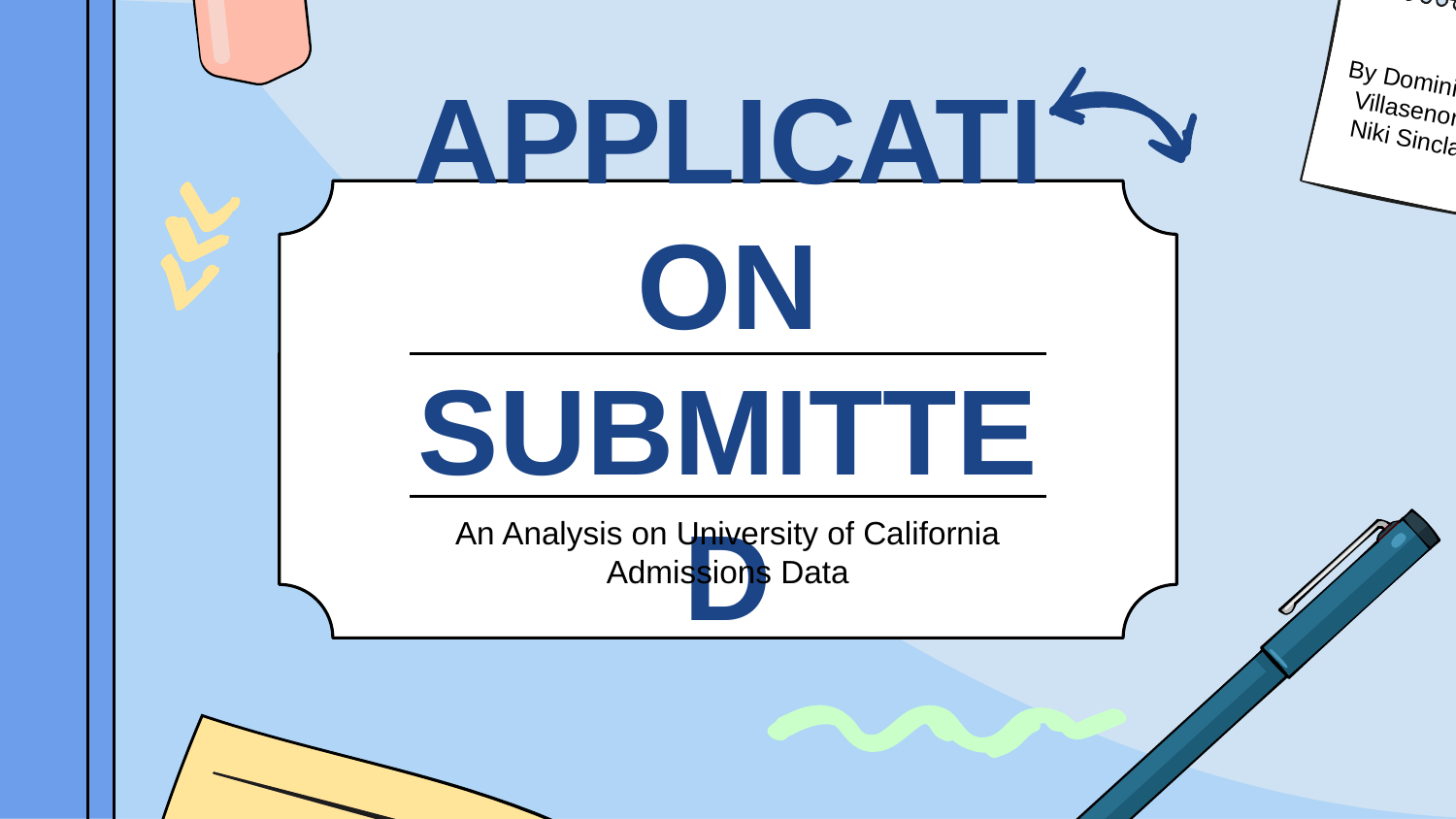

By Dominique Villasenor & Niki Sinclair

# APPLICATION SUBMITTED
An Analysis on University of California
Admissions Data